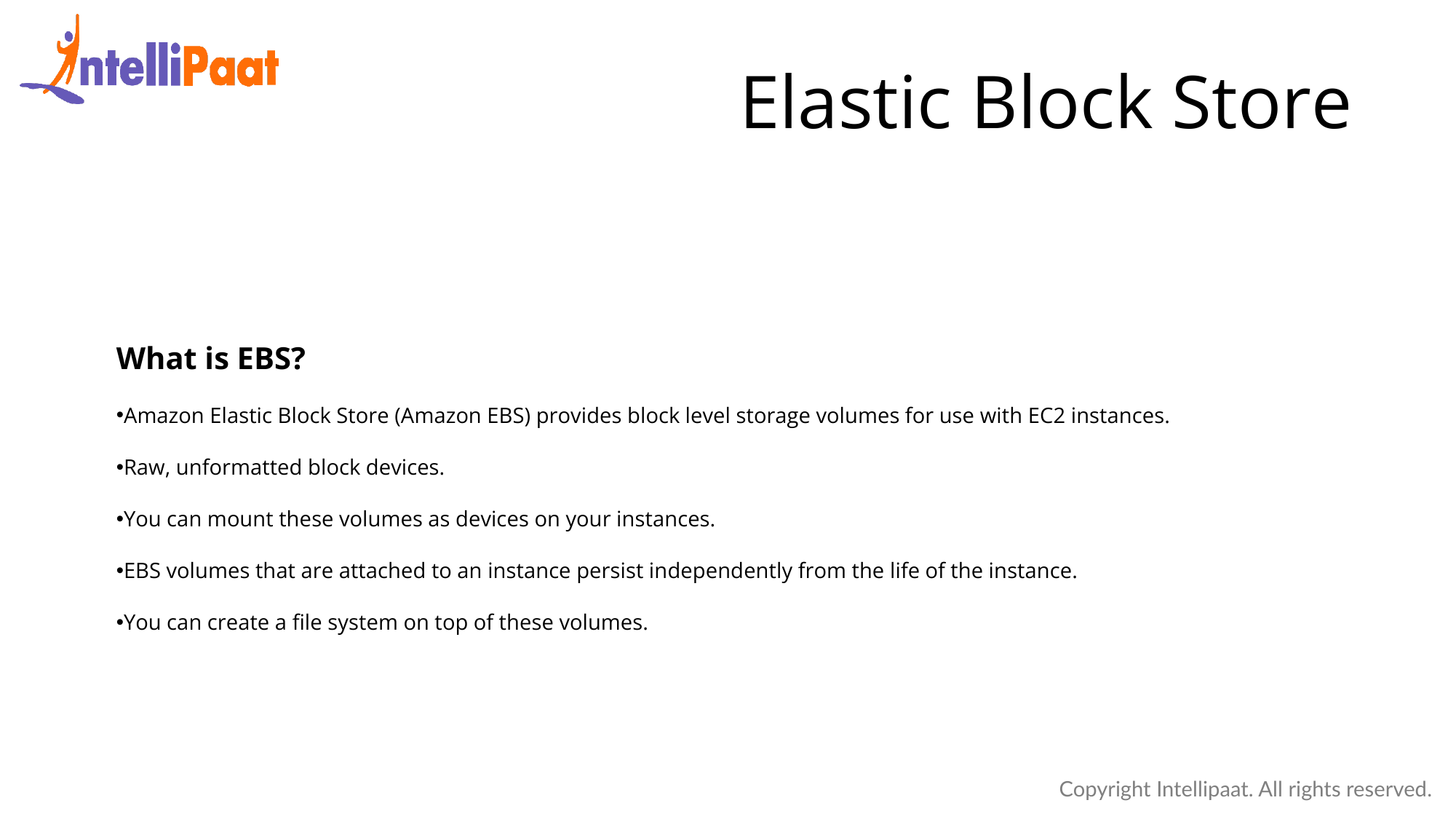

Elastic Block Store
What is EBS?
Amazon Elastic Block Store (Amazon EBS) provides block level storage volumes for use with EC2 instances.
Raw, unformatted block devices.
You can mount these volumes as devices on your instances.
EBS volumes that are attached to an instance persist independently from the life of the instance.
You can create a file system on top of these volumes.